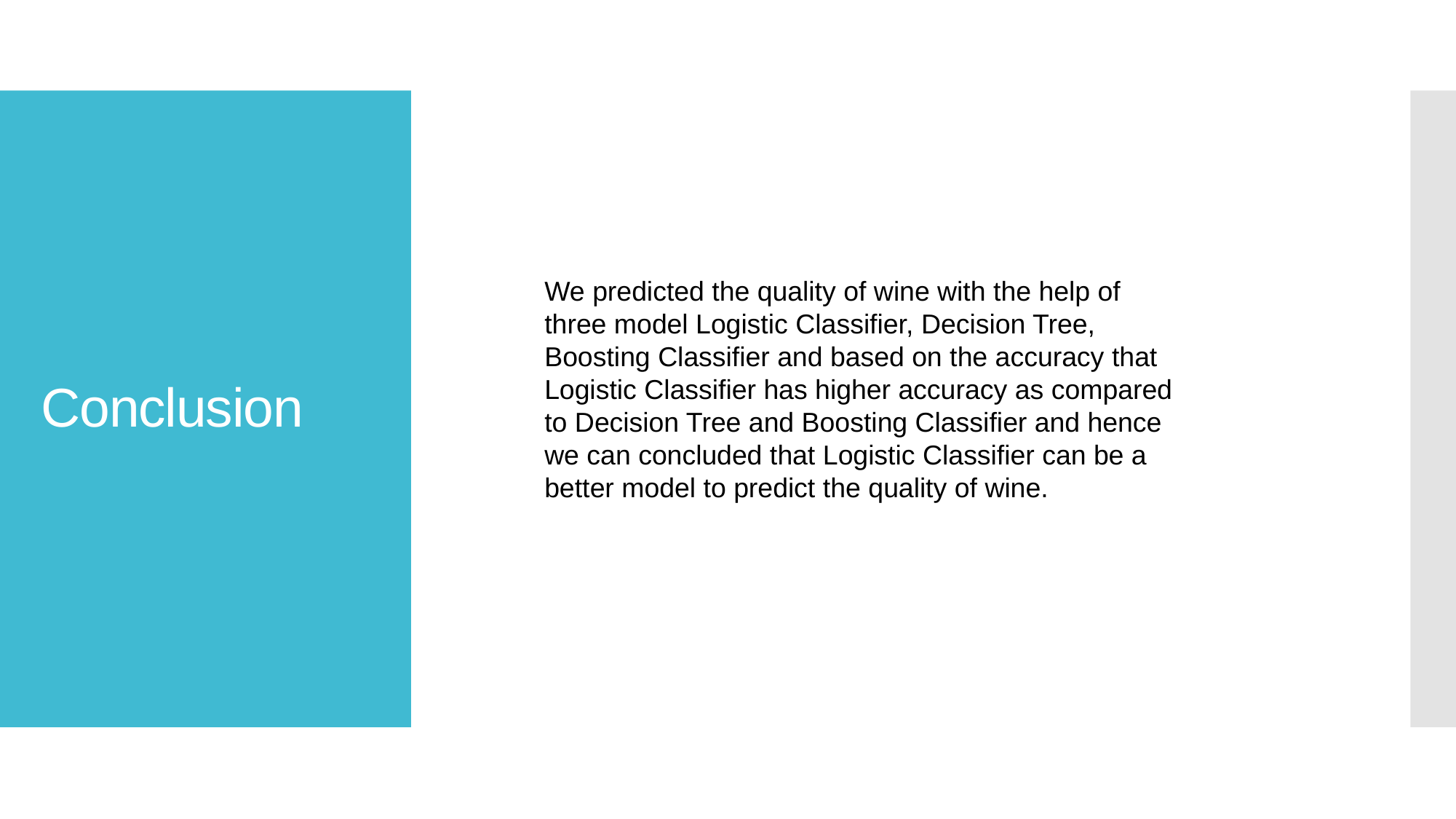

# Conclusion
We predicted the quality of wine with the help of three model Logistic Classifier, Decision Tree, Boosting Classifier and based on the accuracy that Logistic Classifier has higher accuracy as compared to Decision Tree and Boosting Classifier and hence we can concluded that Logistic Classifier can be a better model to predict the quality of wine.